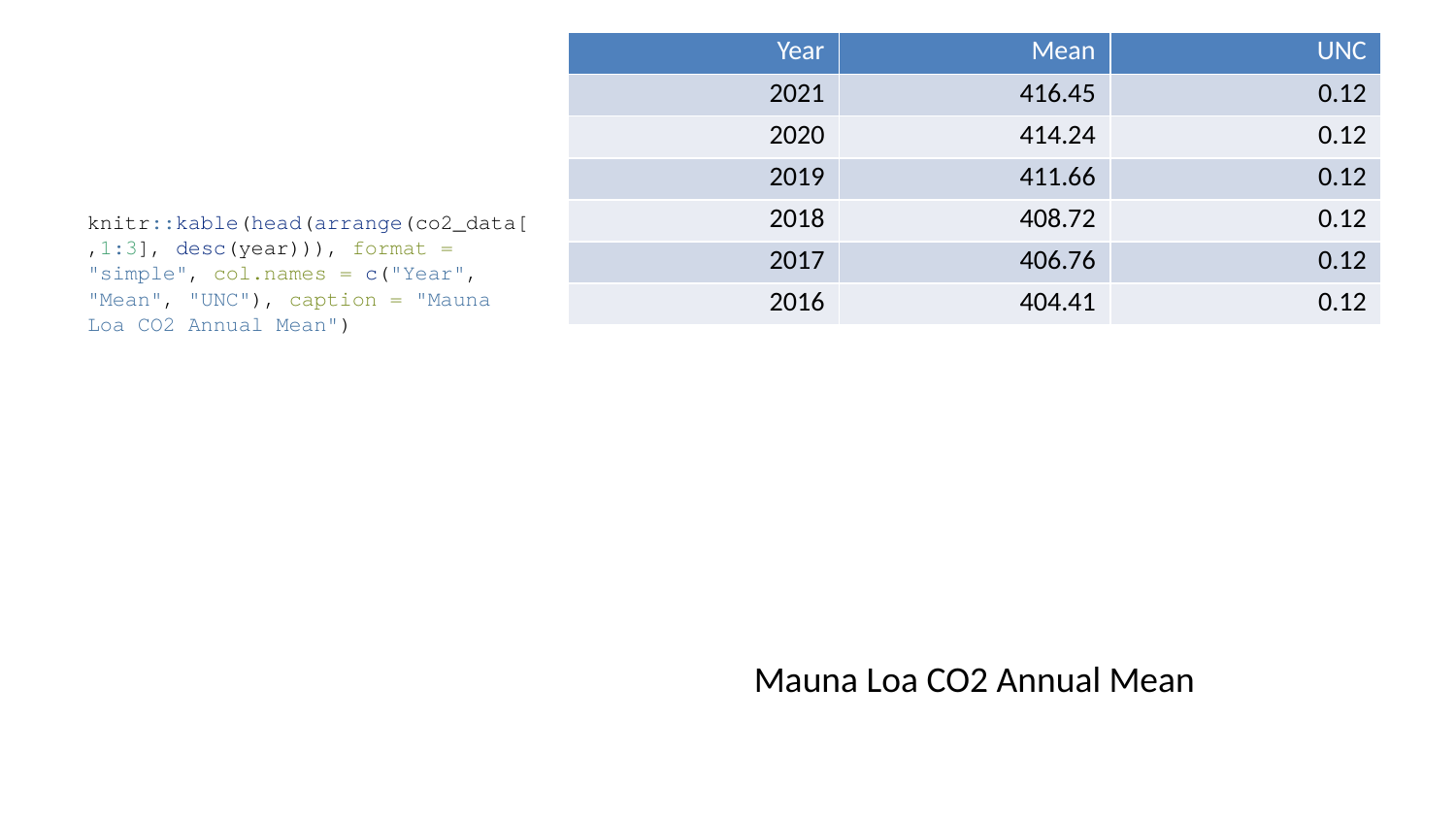

| Year | Mean | UNC |
| --- | --- | --- |
| 2021 | 416.45 | 0.12 |
| 2020 | 414.24 | 0.12 |
| 2019 | 411.66 | 0.12 |
| 2018 | 408.72 | 0.12 |
| 2017 | 406.76 | 0.12 |
| 2016 | 404.41 | 0.12 |

knitr::kable(head(arrange(co2_data[,1:3], desc(year))), format = "simple", col.names = c("Year", "Mean", "UNC"), caption = "Mauna Loa CO2 Annual Mean")
Mauna Loa CO2 Annual Mean